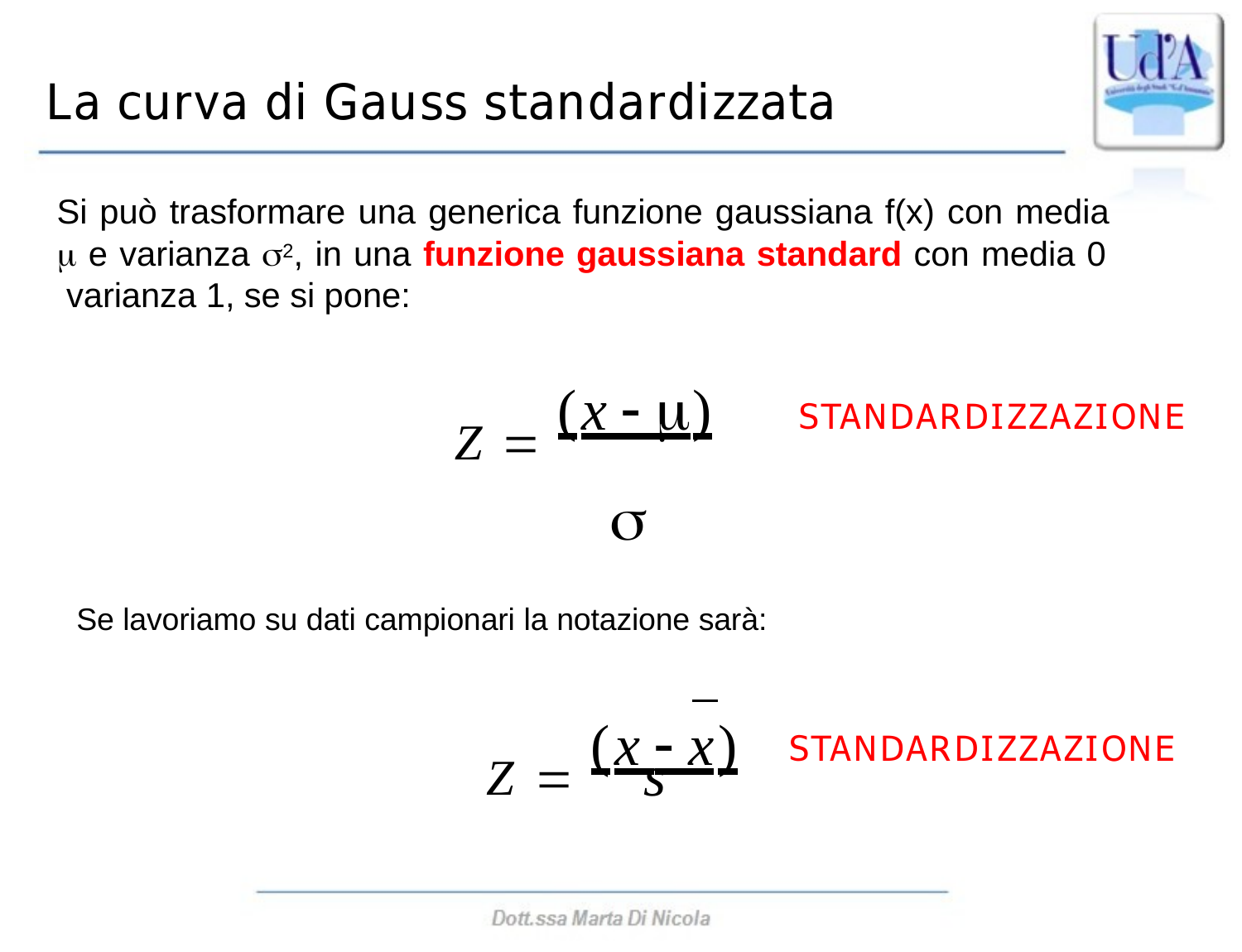

La curva di Gauss standardizzata

Si può trasformare una generica funzione gaussiana f(x) con media
μ e varianza σ2, in una funzione gaussiana standard con media 0  varianza 1, se si pone:
Z = (x − μ)
σ
STANDARDIZZAZIONE
Se lavoriamo su dati campionari la notazione sarà:
Z = (x − x)

STANDARDIZZAZIONE
s